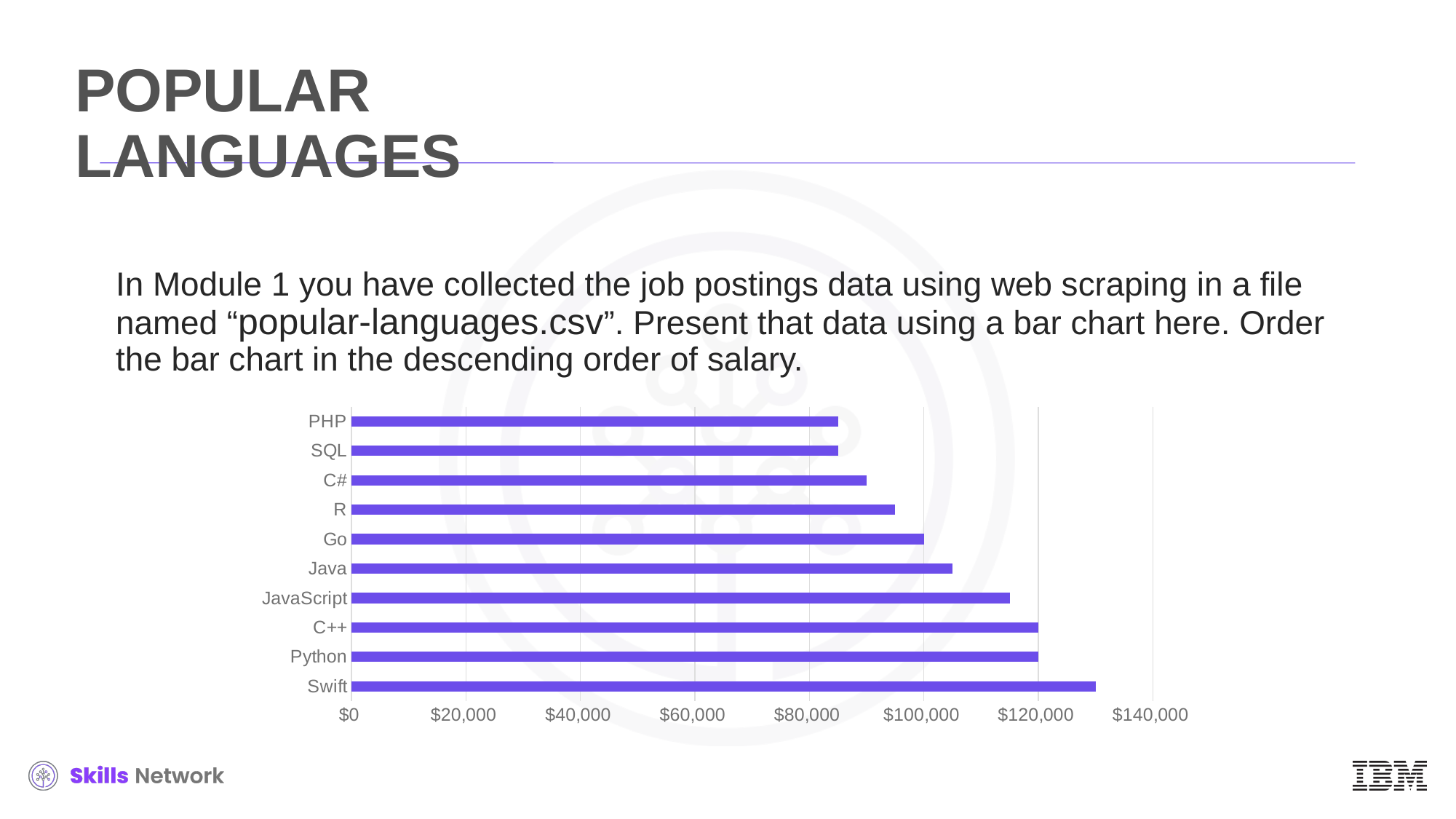

# POPULAR LANGUAGES
In Module 1 you have collected the job postings data using web scraping in a file named “popular-languages.csv”. Present that data using a bar chart here. Order the bar chart in the descending order of salary.

### Chart

| Category | Series 1 |
|---|---|
| Swift | 130000.0 |
| Python | 120000.0 |
| C++ | 120000.0 |
| JavaScript | 115000.0 |
| Java | 105000.0 |
| Go | 100000.0 |
| R | 95000.0 |
| C# | 90000.0 |
| SQL | 85000.0 |
| PHP | 85000.0 |